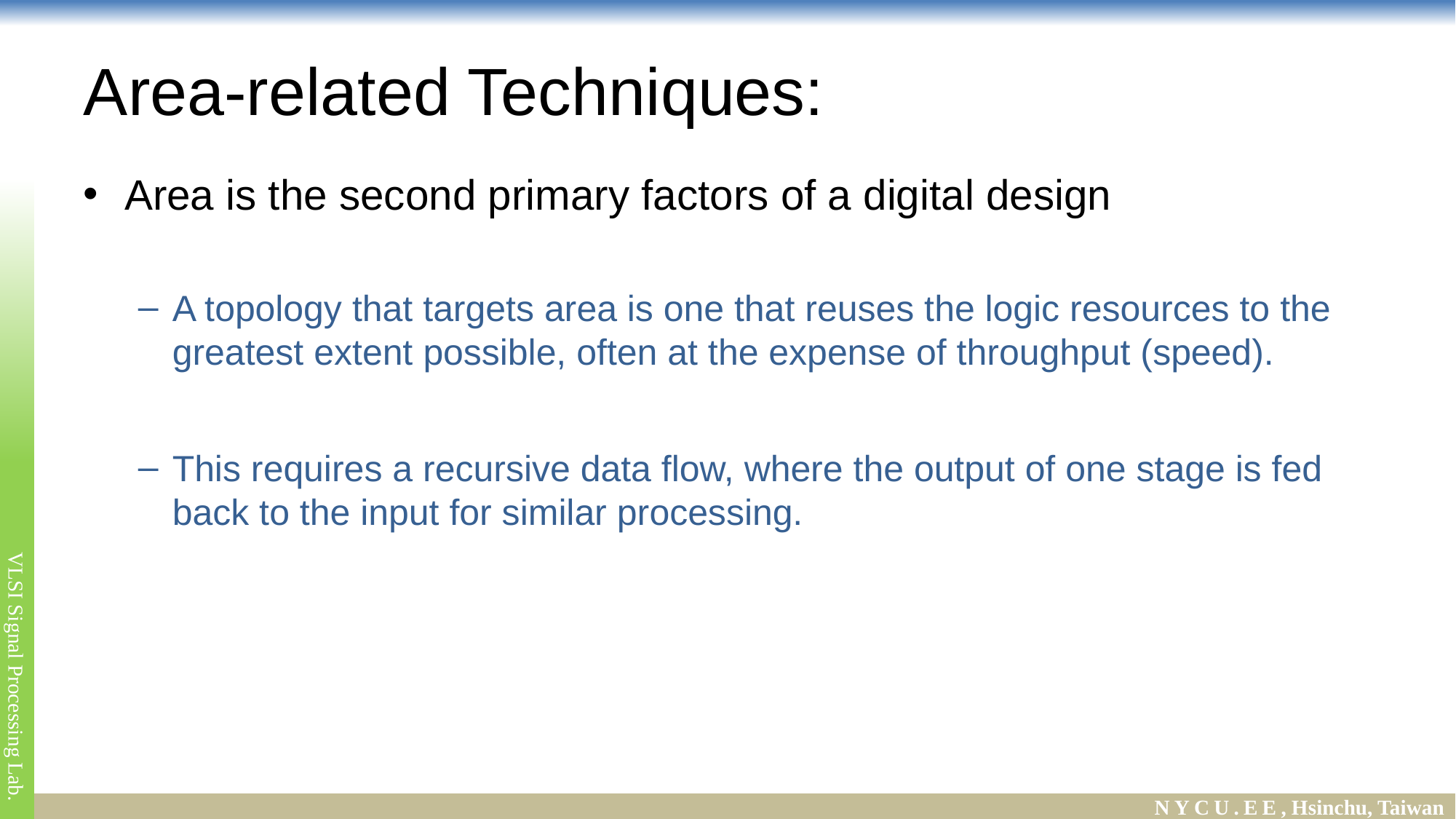

# Area-related Techniques:
Area is the second primary factors of a digital design

A topology that targets area is one that reuses the logic resources to the  greatest extent possible, often at the expense of throughput (speed).

This requires a recursive data flow, where the output of one stage is fed back to the input for similar processing.